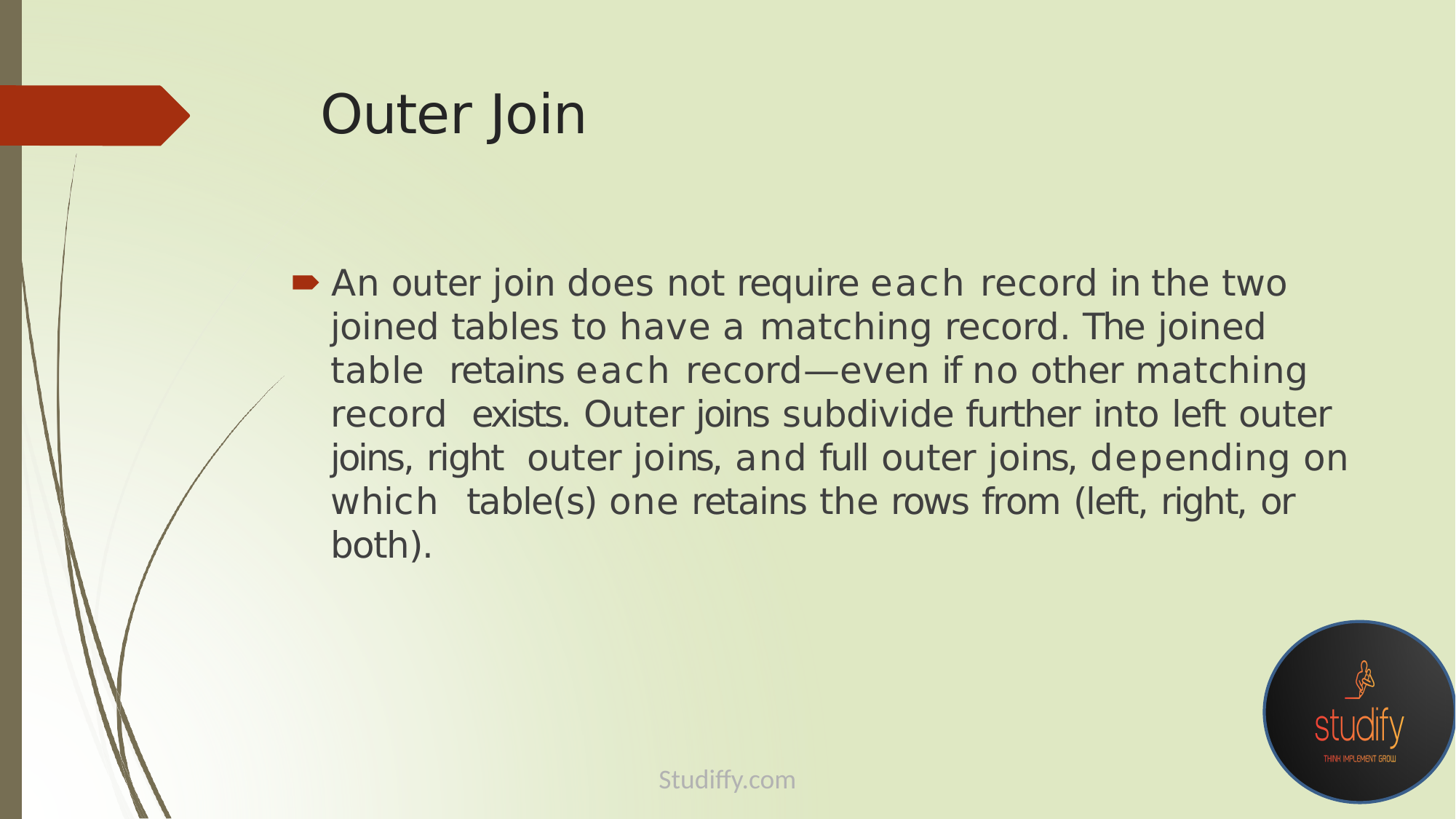

# Outer Join
🠶 An outer join does not require each record in the two  joined tables to have a matching record. The joined table  retains each record—even if no other matching record  exists. Outer joins subdivide further into left outer joins, right  outer joins, and full outer joins, depending on which  table(s) one retains the rows from (left, right, or both).
Studiffy.com